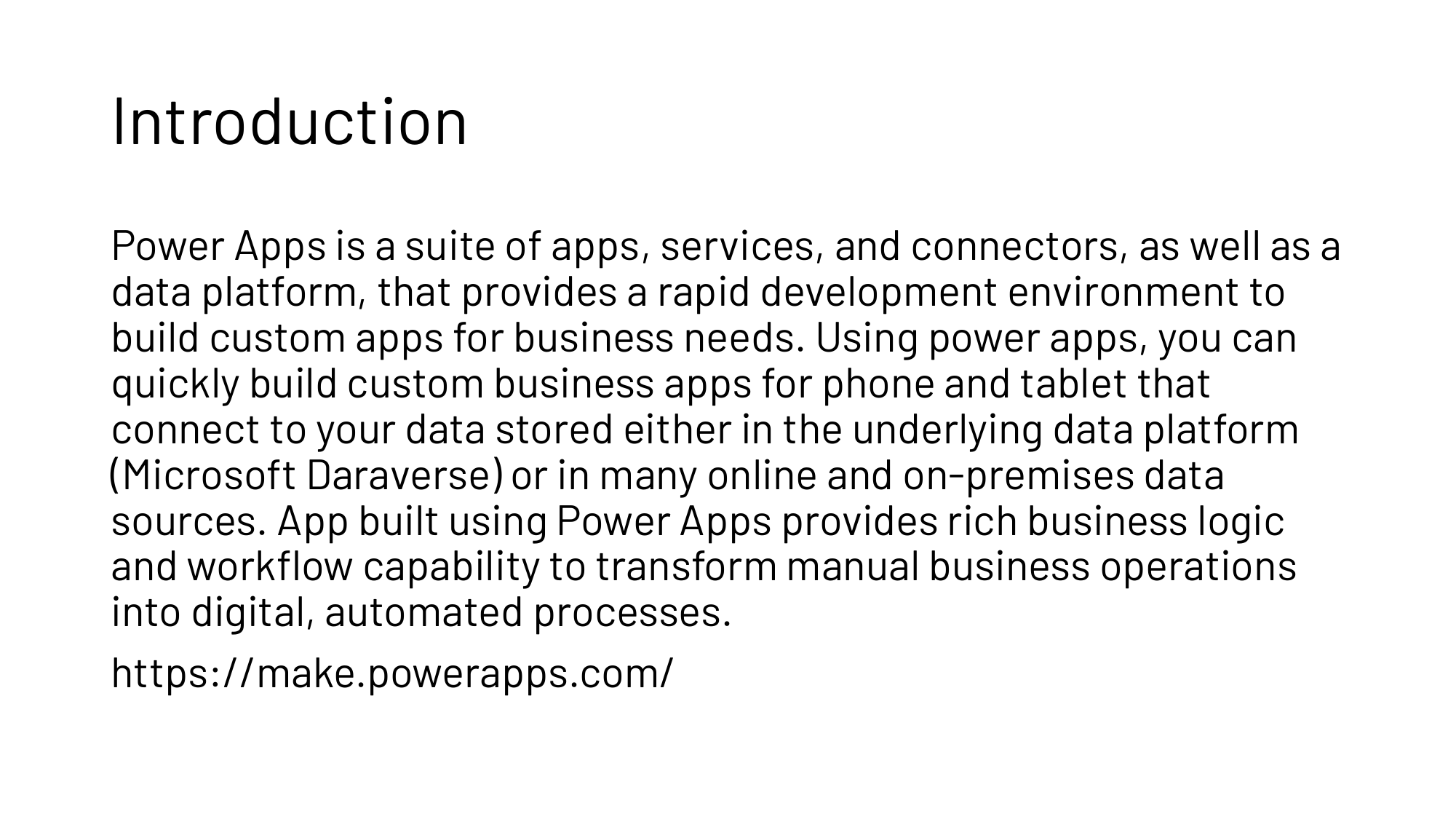

# Introduction
Power Apps is a suite of apps, services, and connectors, as well as a data platform, that provides a rapid development environment to build custom apps for business needs. Using power apps, you can quickly build custom business apps for phone and tablet that connect to your data stored either in the underlying data platform (Microsoft Daraverse) or in many online and on-premises data sources. App built using Power Apps provides rich business logic and workflow capability to transform manual business operations into digital, automated processes.
https://make.powerapps.com/